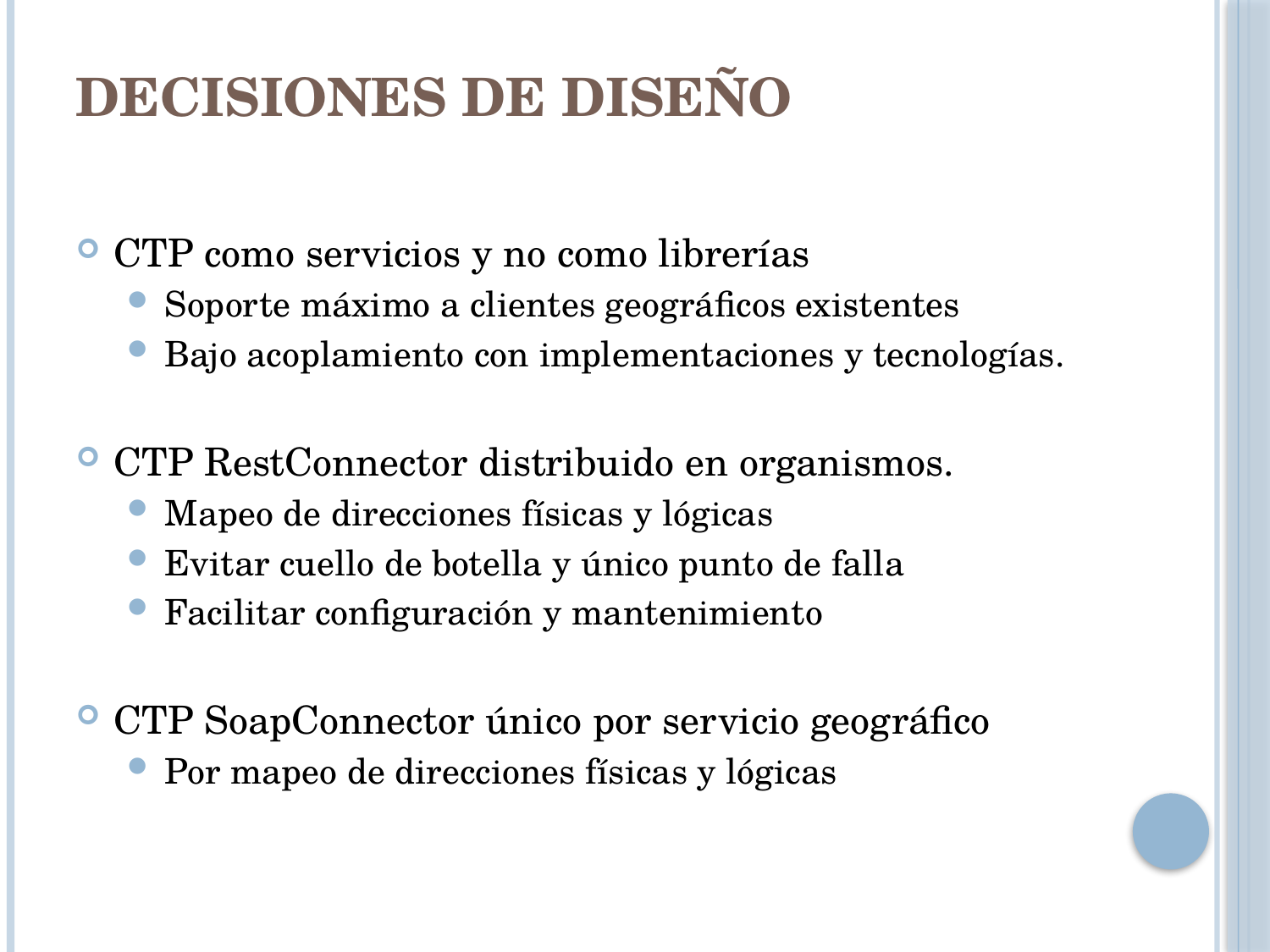

# Decisiones de diseño
CTP como servicios y no como librerías
Soporte máximo a clientes geográficos existentes
Bajo acoplamiento con implementaciones y tecnologías.

CTP RestConnector distribuido en organismos.
Mapeo de direcciones físicas y lógicas
Evitar cuello de botella y único punto de falla
Facilitar configuración y mantenimiento

CTP SoapConnector único por servicio geográfico
Por mapeo de direcciones físicas y lógicas